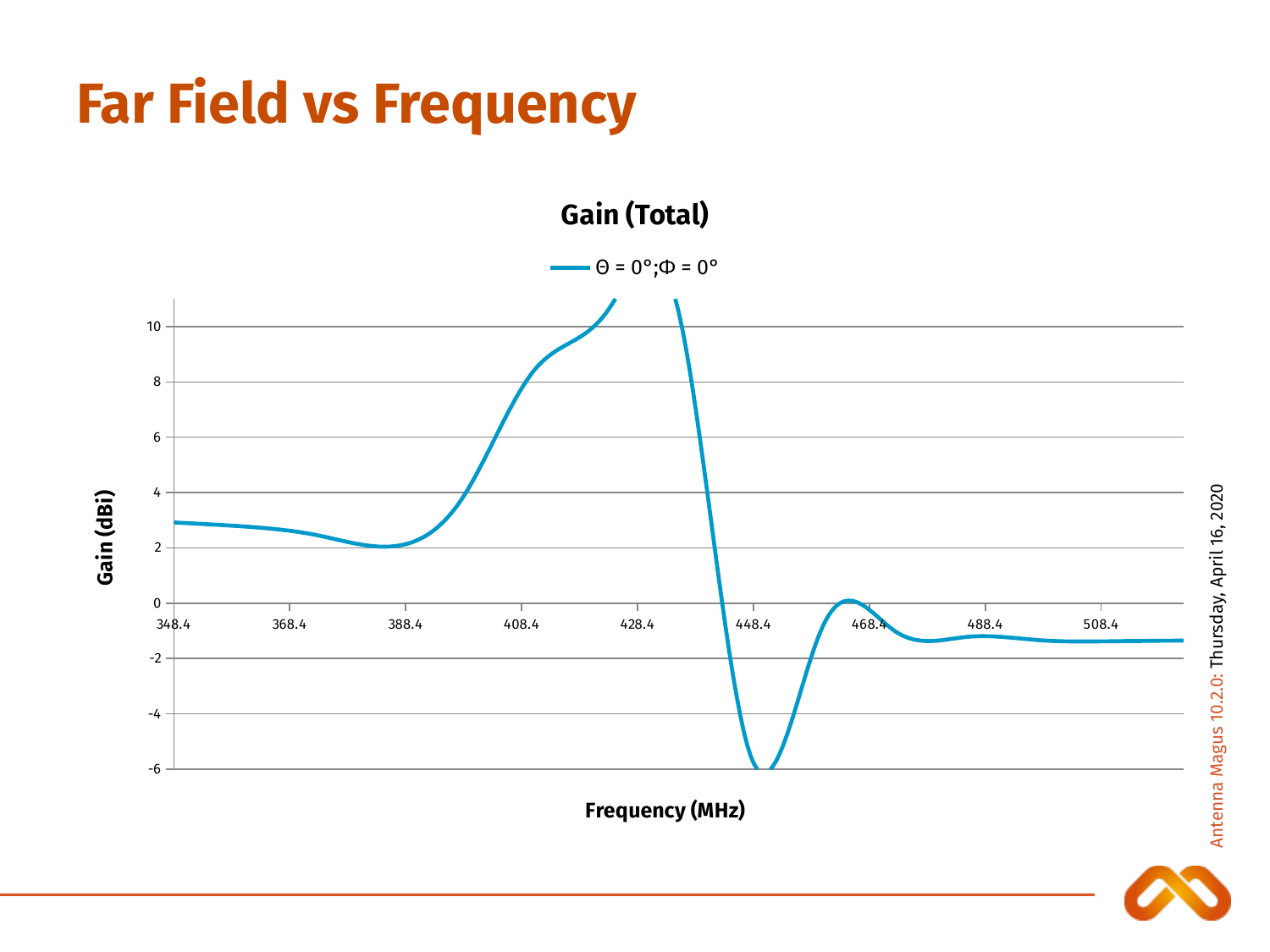

# Far Field vs Frequency

### Chart: Gain (Total)

| Category |  |
|---|---|